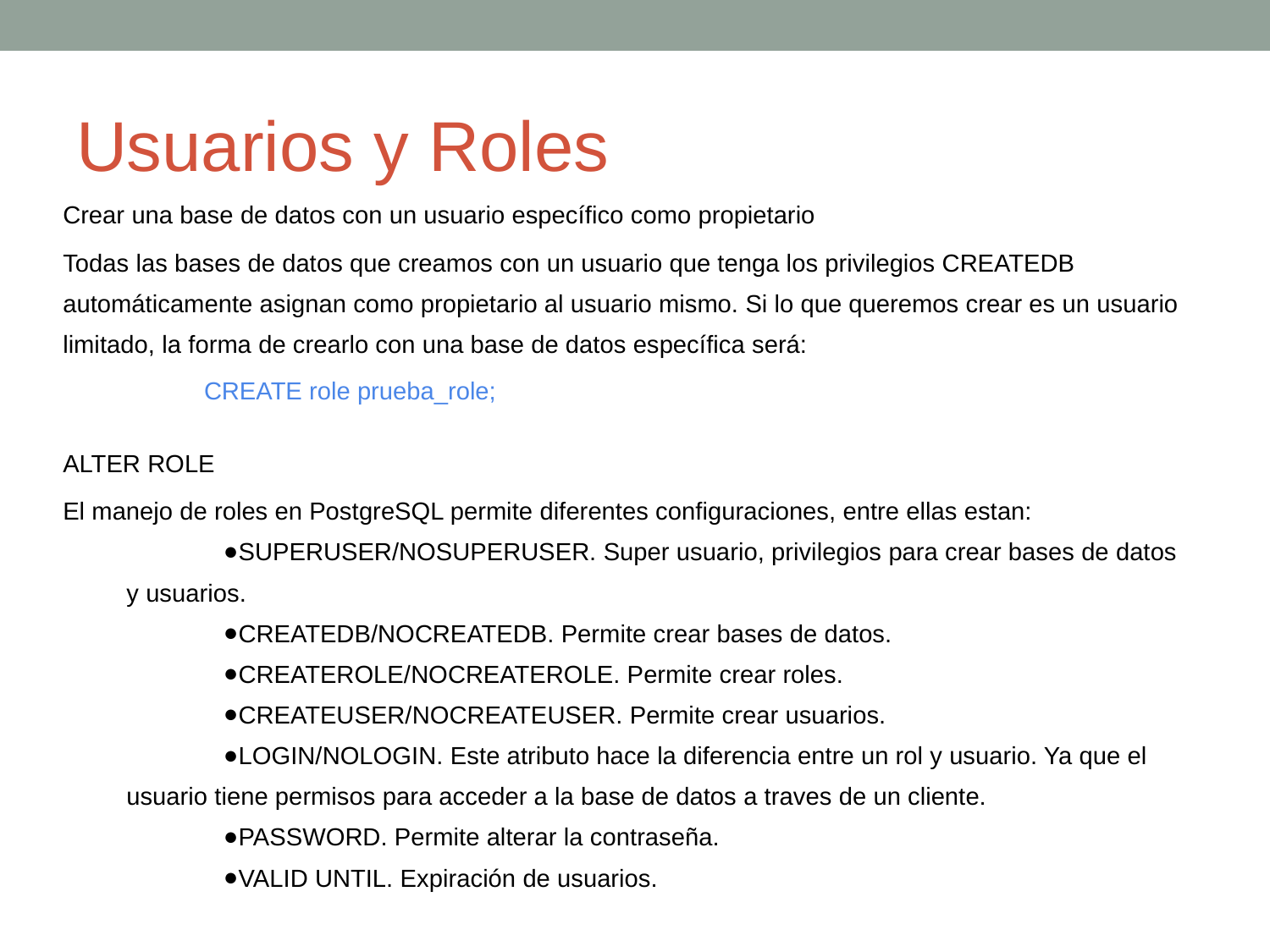

# Usuarios y Roles
Crear una base de datos con un usuario específico como propietario
Todas las bases de datos que creamos con un usuario que tenga los privilegios CREATEDB automáticamente asignan como propietario al usuario mismo. Si lo que queremos crear es un usuario limitado, la forma de crearlo con una base de datos específica será:
CREATE role prueba_role;
ALTER ROLE
El manejo de roles en PostgreSQL permite diferentes configuraciones, entre ellas estan:
SUPERUSER/NOSUPERUSER. Super usuario, privilegios para crear bases de datos y usuarios.
CREATEDB/NOCREATEDB. Permite crear bases de datos.
CREATEROLE/NOCREATEROLE. Permite crear roles.
CREATEUSER/NOCREATEUSER. Permite crear usuarios.
LOGIN/NOLOGIN. Este atributo hace la diferencia entre un rol y usuario. Ya que el usuario tiene permisos para acceder a la base de datos a traves de un cliente.
PASSWORD. Permite alterar la contraseña.
VALID UNTIL. Expiración de usuarios.